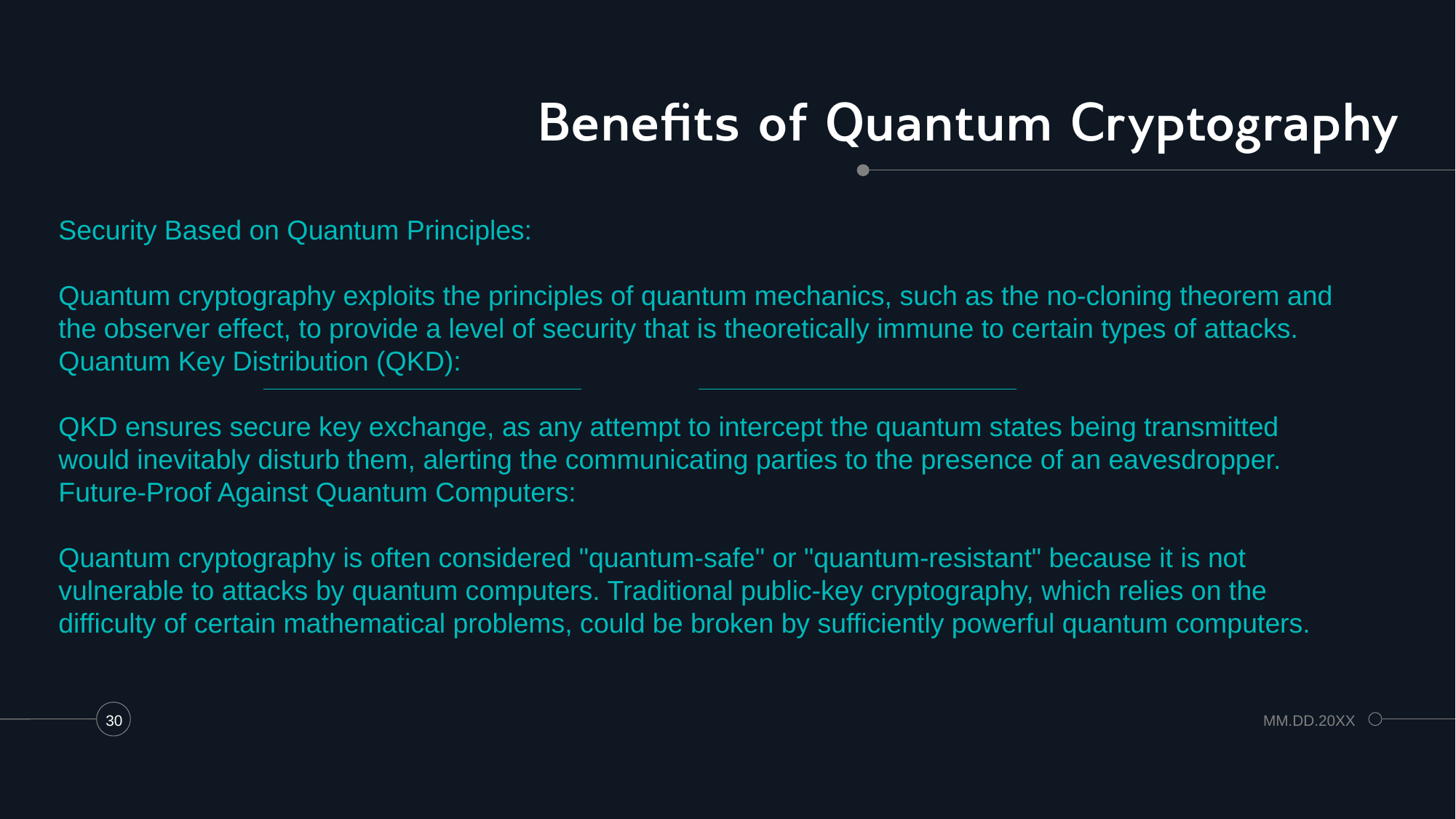

# Benefits of Quantum Cryptography
Security Based on Quantum Principles:

Quantum cryptography exploits the principles of quantum mechanics, such as the no-cloning theorem and the observer effect, to provide a level of security that is theoretically immune to certain types of attacks.
Quantum Key Distribution (QKD):

QKD ensures secure key exchange, as any attempt to intercept the quantum states being transmitted would inevitably disturb them, alerting the communicating parties to the presence of an eavesdropper.
Future-Proof Against Quantum Computers:

Quantum cryptography is often considered "quantum-safe" or "quantum-resistant" because it is not vulnerable to attacks by quantum computers. Traditional public-key cryptography, which relies on the difficulty of certain mathematical problems, could be broken by sufficiently powerful quantum computers.
MM.DD.20XX
30